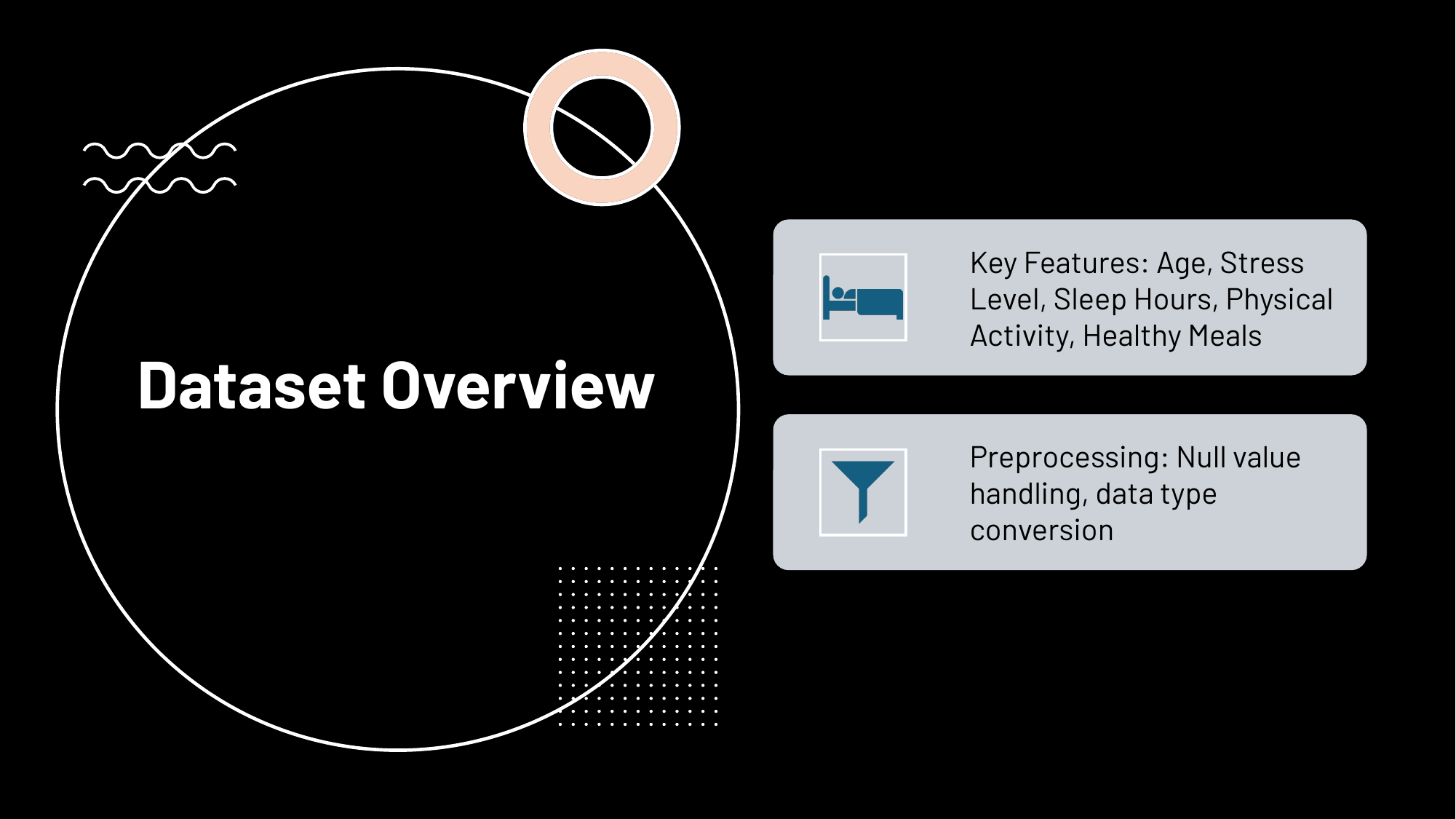

Key Features: Age, Stress Level, Sleep Hours, Physical Activity, Healthy Meals
Preprocessing: Null value handling, data type conversion

# Dataset Overview